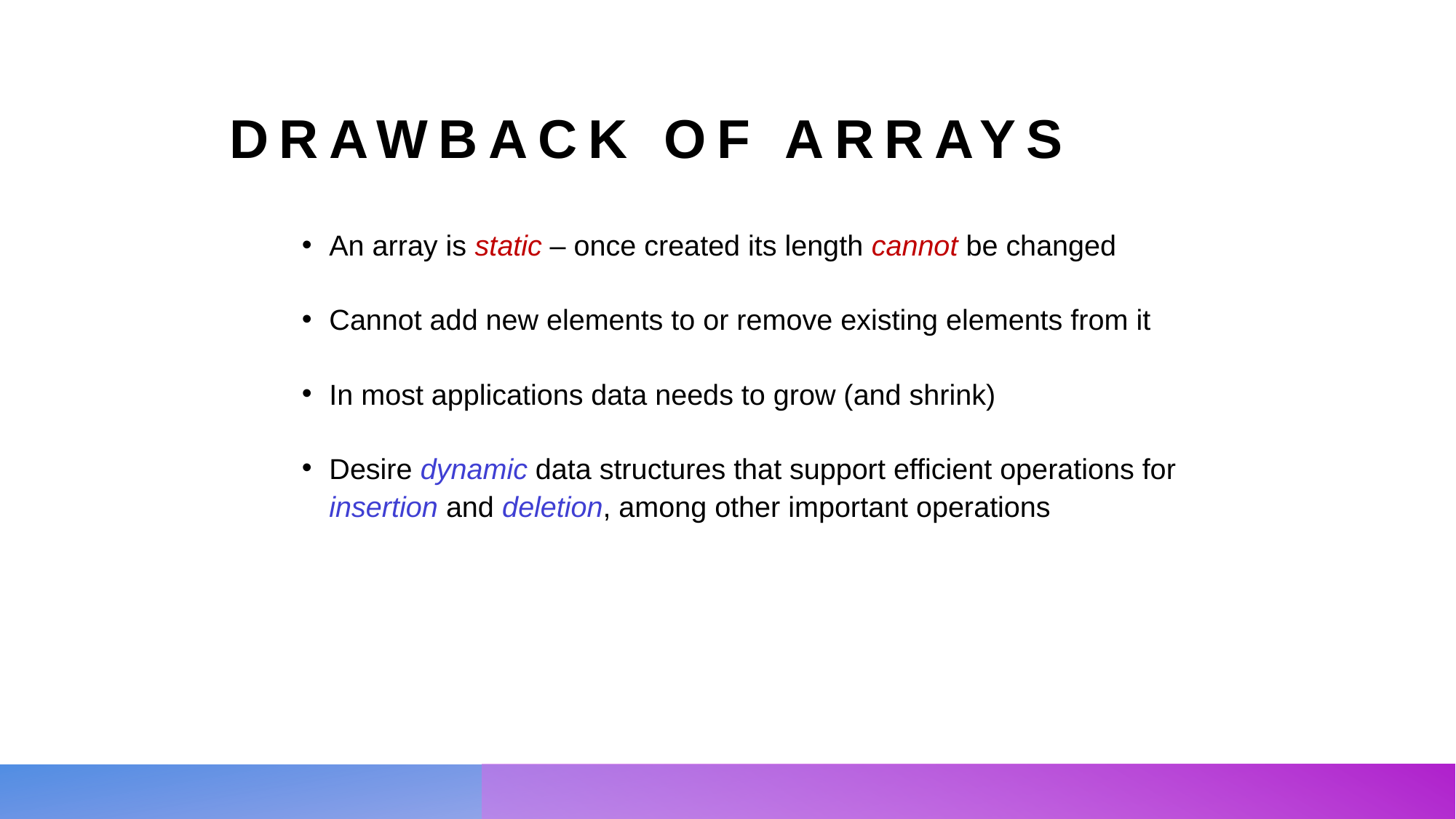

Drawback of arrays
An array is static – once created its length cannot be changed
Cannot add new elements to or remove existing elements from it
In most applications data needs to grow (and shrink)
Desire dynamic data structures that support efficient operations for insertion and deletion, among other important operations